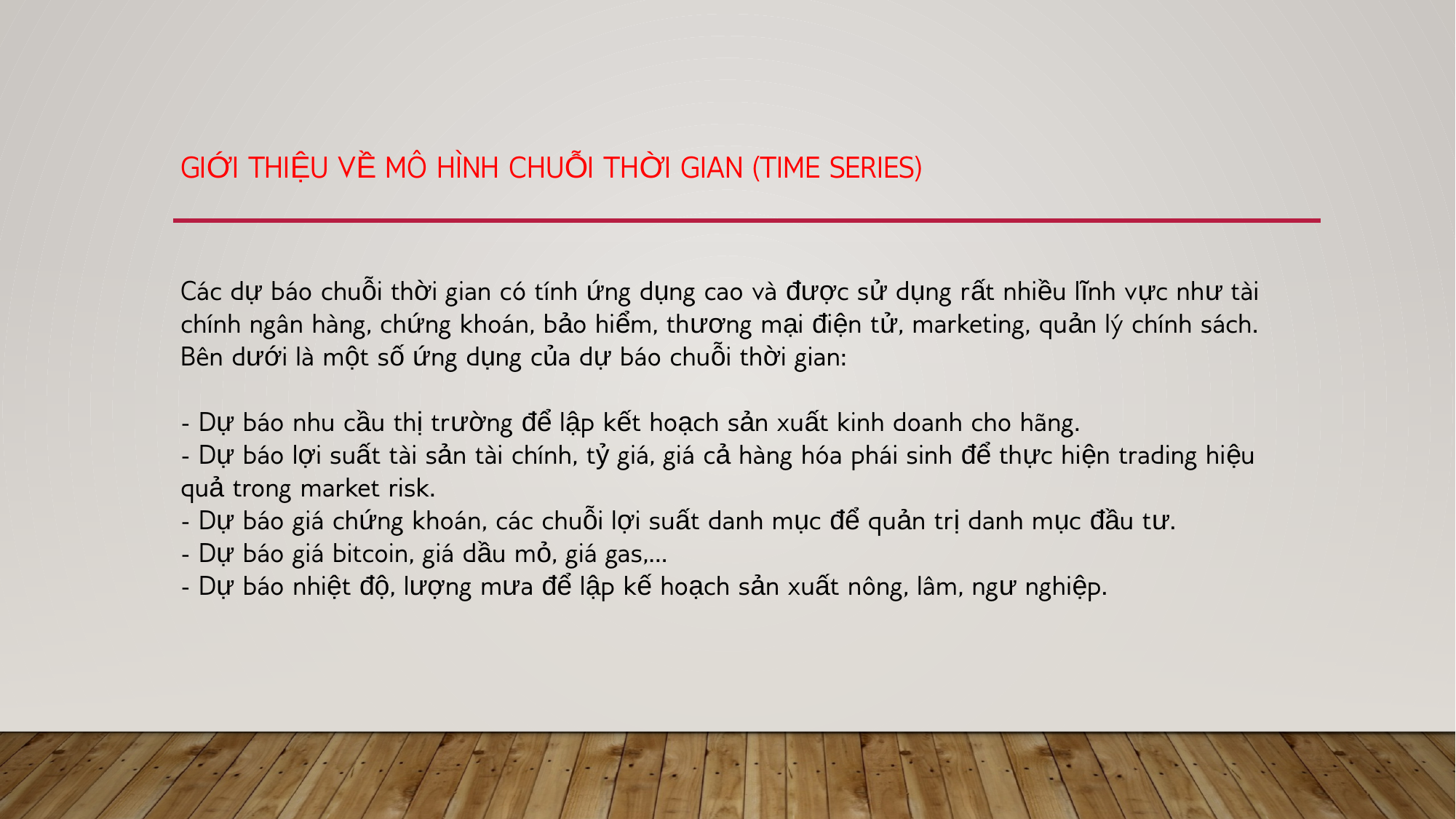

GIỚI THIỆU VỀ MÔ HÌNH CHUỖI THỜI GIAN (TIME SERIES)
Các dự báo chuỗi thời gian có tính ứng dụng cao và được sử dụng rất nhiều lĩnh vực như tài chính ngân hàng, chứng khoán, bảo hiểm, thương mại điện tử, marketing, quản lý chính sách. Bên dưới là một số ứng dụng của dự báo chuỗi thời gian:

- Dự báo nhu cầu thị trường để lập kết hoạch sản xuất kinh doanh cho hãng.
- Dự báo lợi suất tài sản tài chính, tỷ giá, giá cả hàng hóa phái sinh để thực hiện trading hiệu quả trong market risk.
- Dự báo giá chứng khoán, các chuỗi lợi suất danh mục để quản trị danh mục đầu tư.
- Dự báo giá bitcoin, giá dầu mỏ, giá gas,…
- Dự báo nhiệt độ, lượng mưa để lập kế hoạch sản xuất nông, lâm, ngư nghiệp.